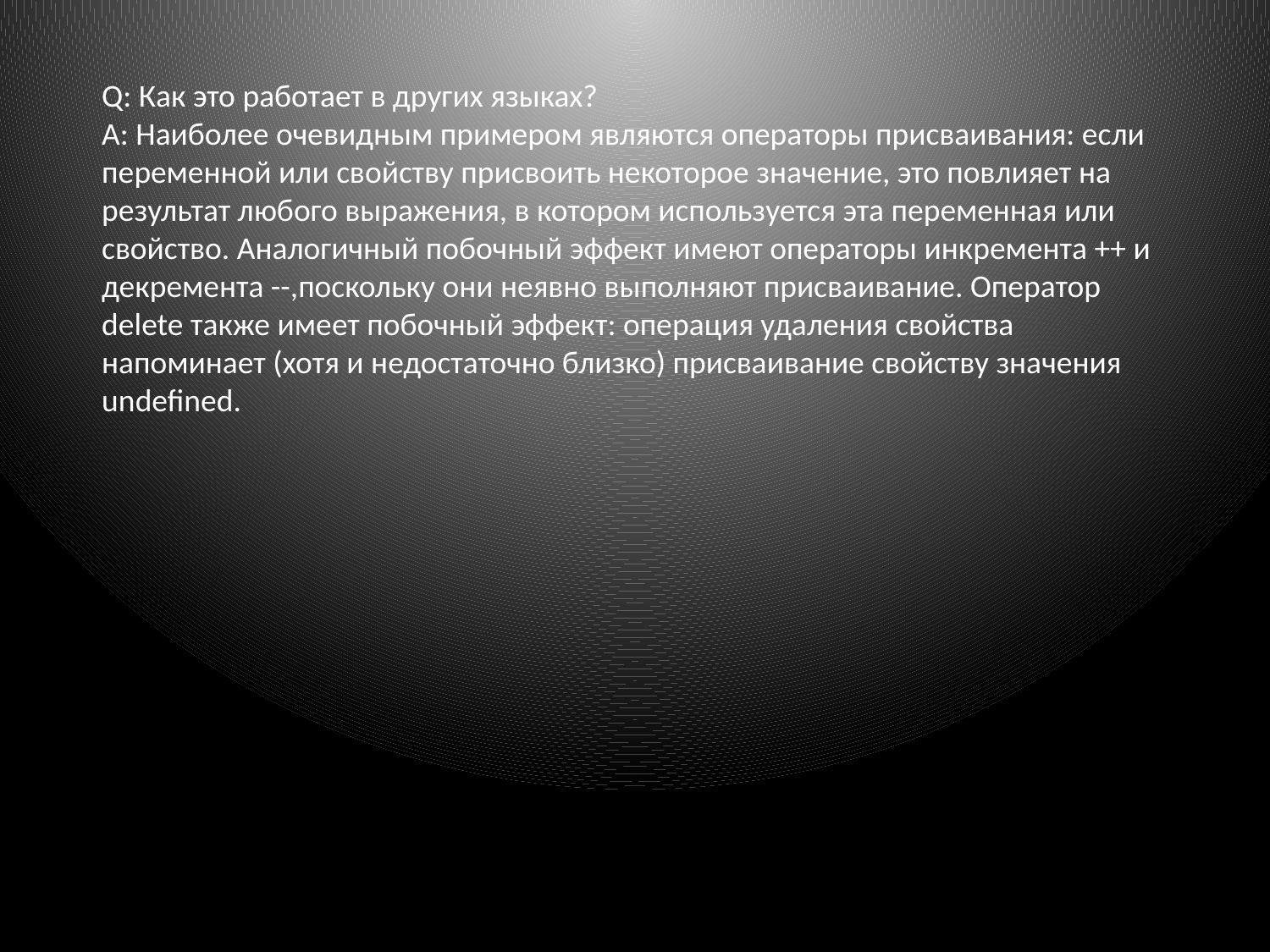

Q: Как это работает в других языках?
A: Наиболее очевидным примером являются операторы присваивания: если
переменной или свойству присвоить некоторое значение, это повлияет на результат любого выражения, в котором используется эта переменная или свойство. Аналогичный побочный эффект имеют операторы инкремента ++ и декремента --,поскольку они неявно выполняют присваивание. Оператор delete также имеет побочный эффект: операция удаления свойства напоминает (хотя и недостаточно близко) присваивание свойству значения undefined.